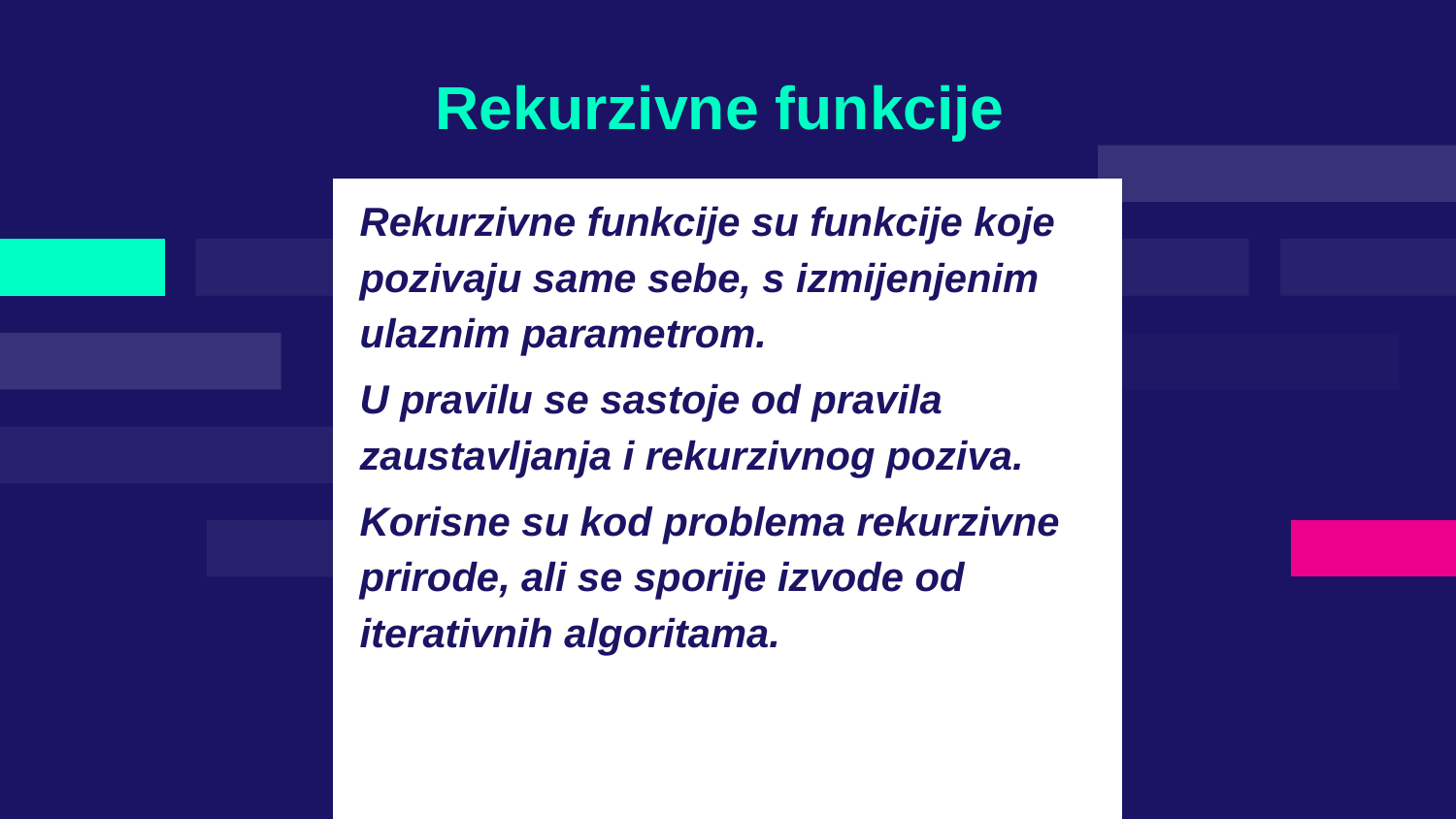

# Rekurzivne funkcije

Rekurzivne funkcije su funkcije koje pozivaju same sebe, s izmijenjenim ulaznim parametrom.
U pravilu se sastoje od pravila zaustavljanja i rekurzivnog poziva.
Korisne su kod problema rekurzivne prirode, ali se sporije izvode od iterativnih algoritama.